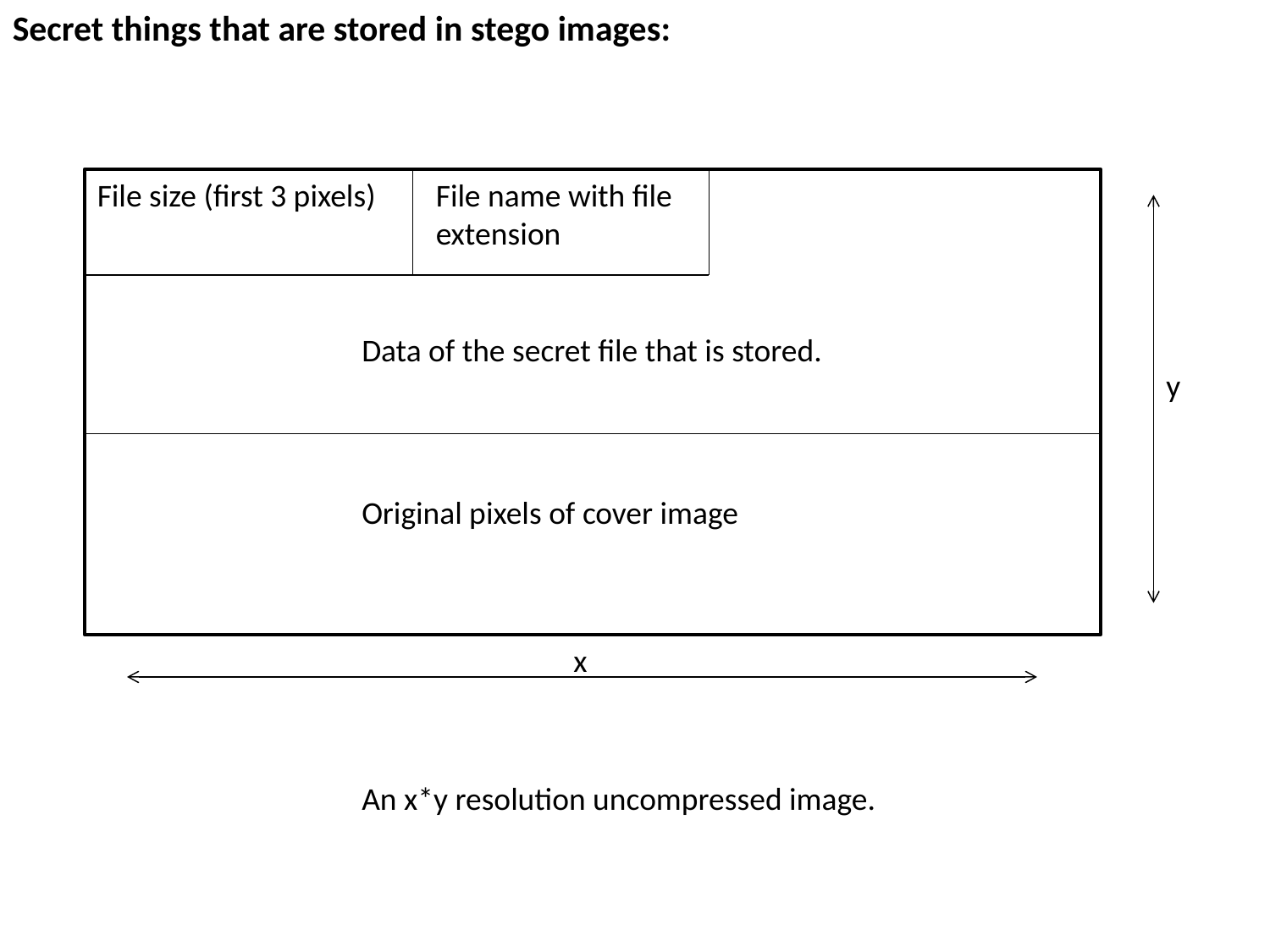

Secret things that are stored in stego images:

File size (first 3 pixels)
File name with file extension
Data of the secret file that is stored.
y
Original pixels of cover image
x
An x*y resolution uncompressed image.